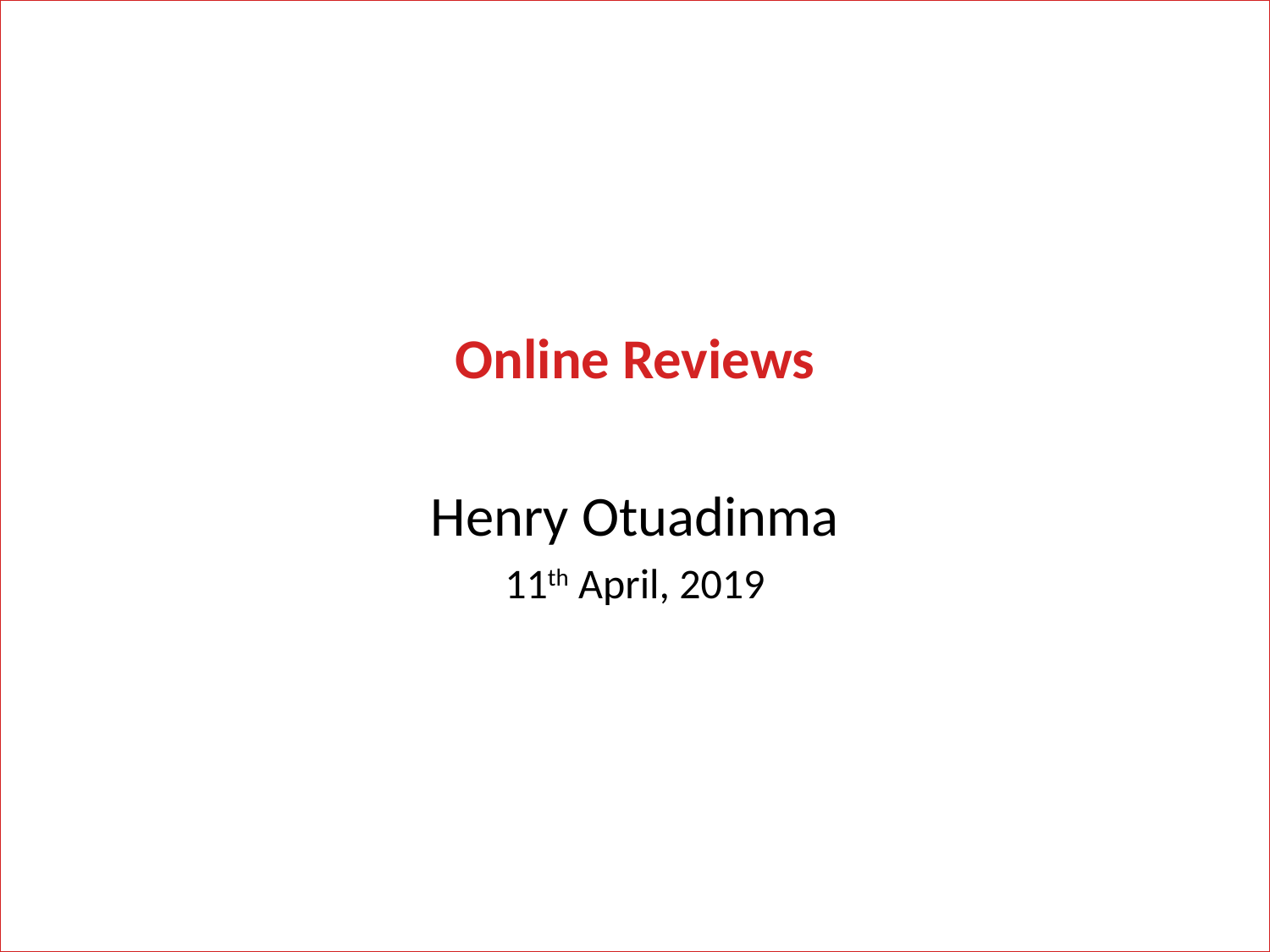

Online Reviews

Henry Otuadinma
11th April, 2019